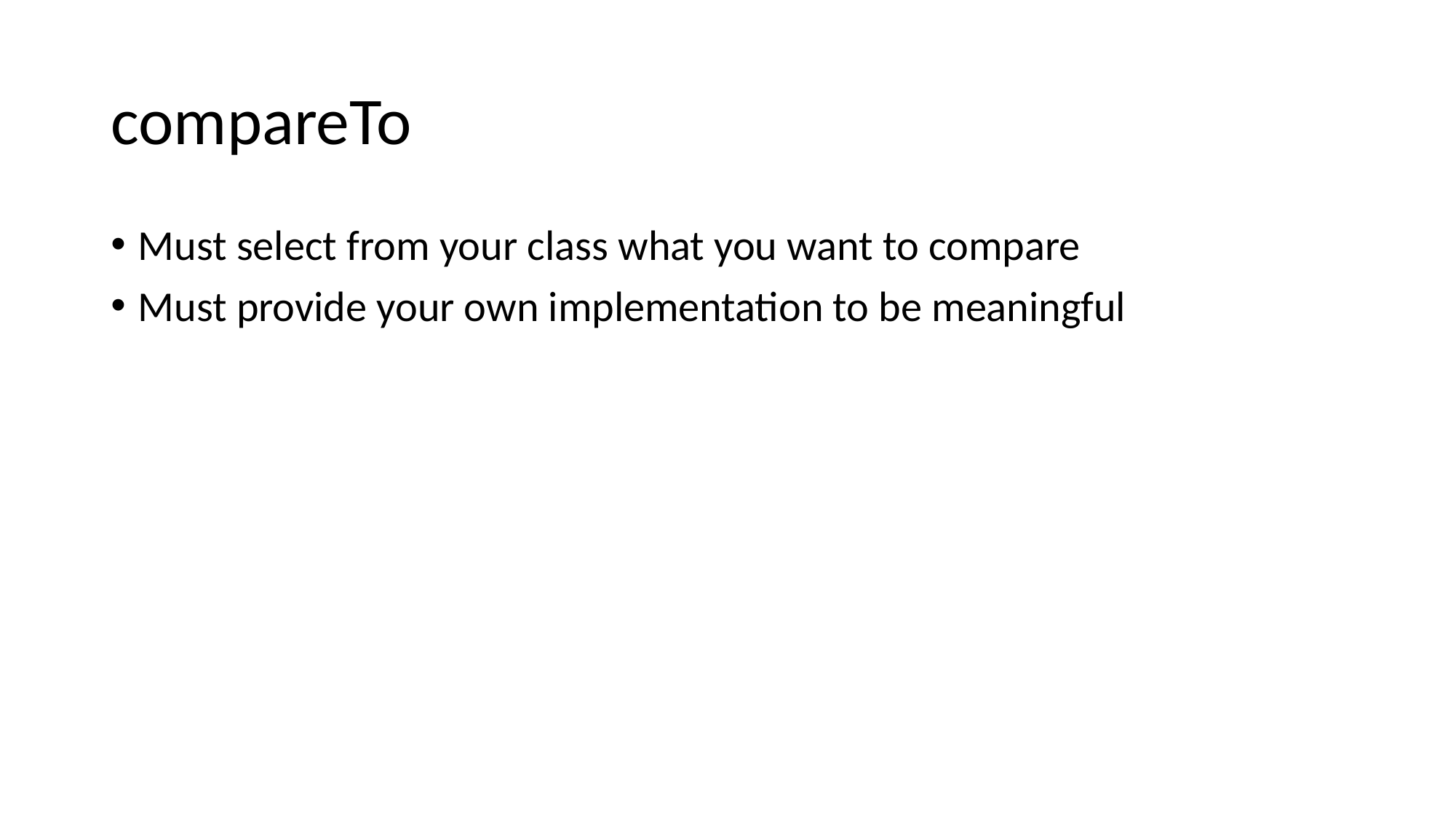

# compareTo
Must select from your class what you want to compare
Must provide your own implementation to be meaningful